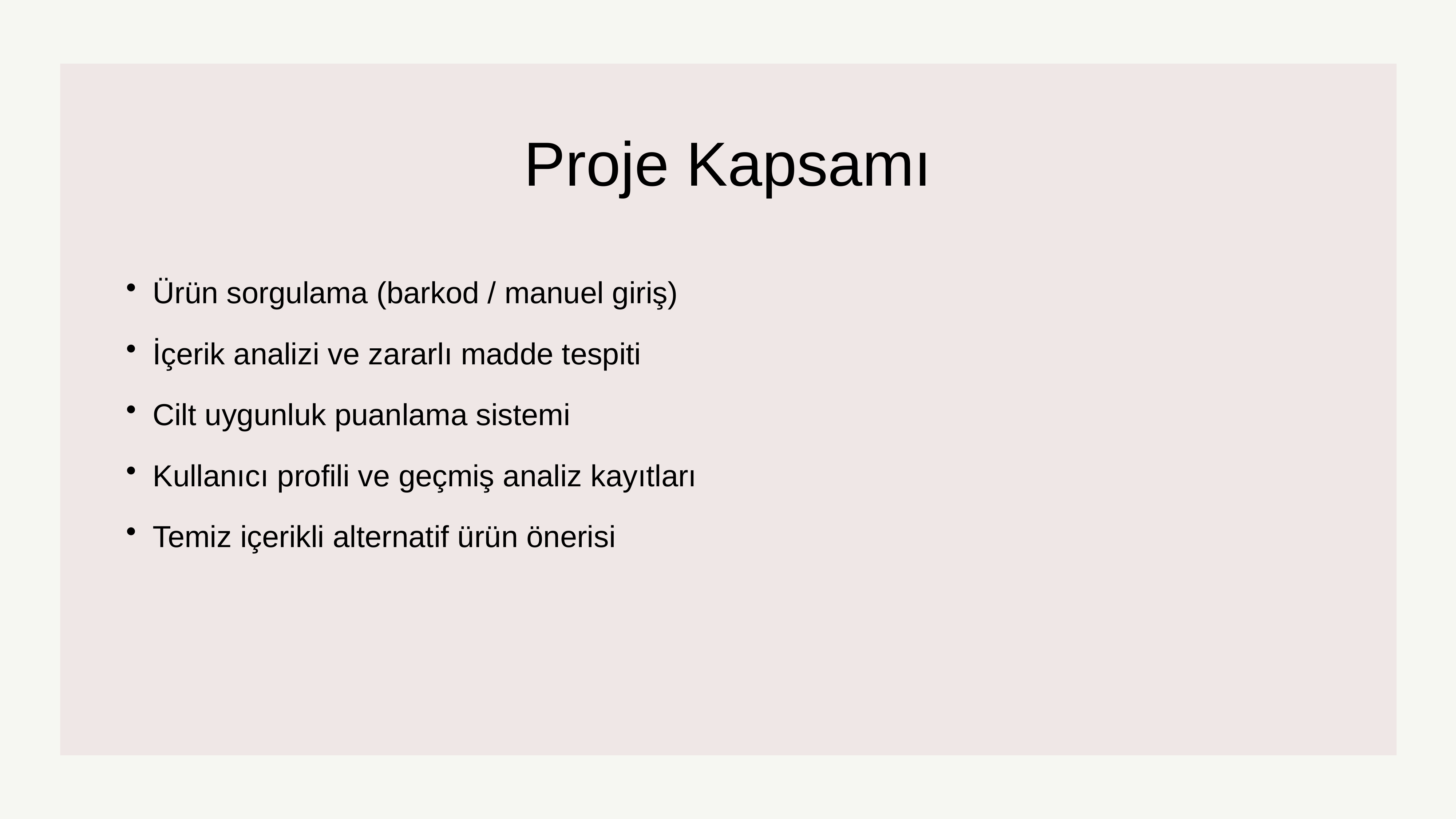

# Proje Kapsamı

Ürün sorgulama (barkod / manuel giriş)
İçerik analizi ve zararlı madde tespiti
Cilt uygunluk puanlama sistemi
Kullanıcı profili ve geçmiş analiz kayıtları
Temiz içerikli alternatif ürün önerisi